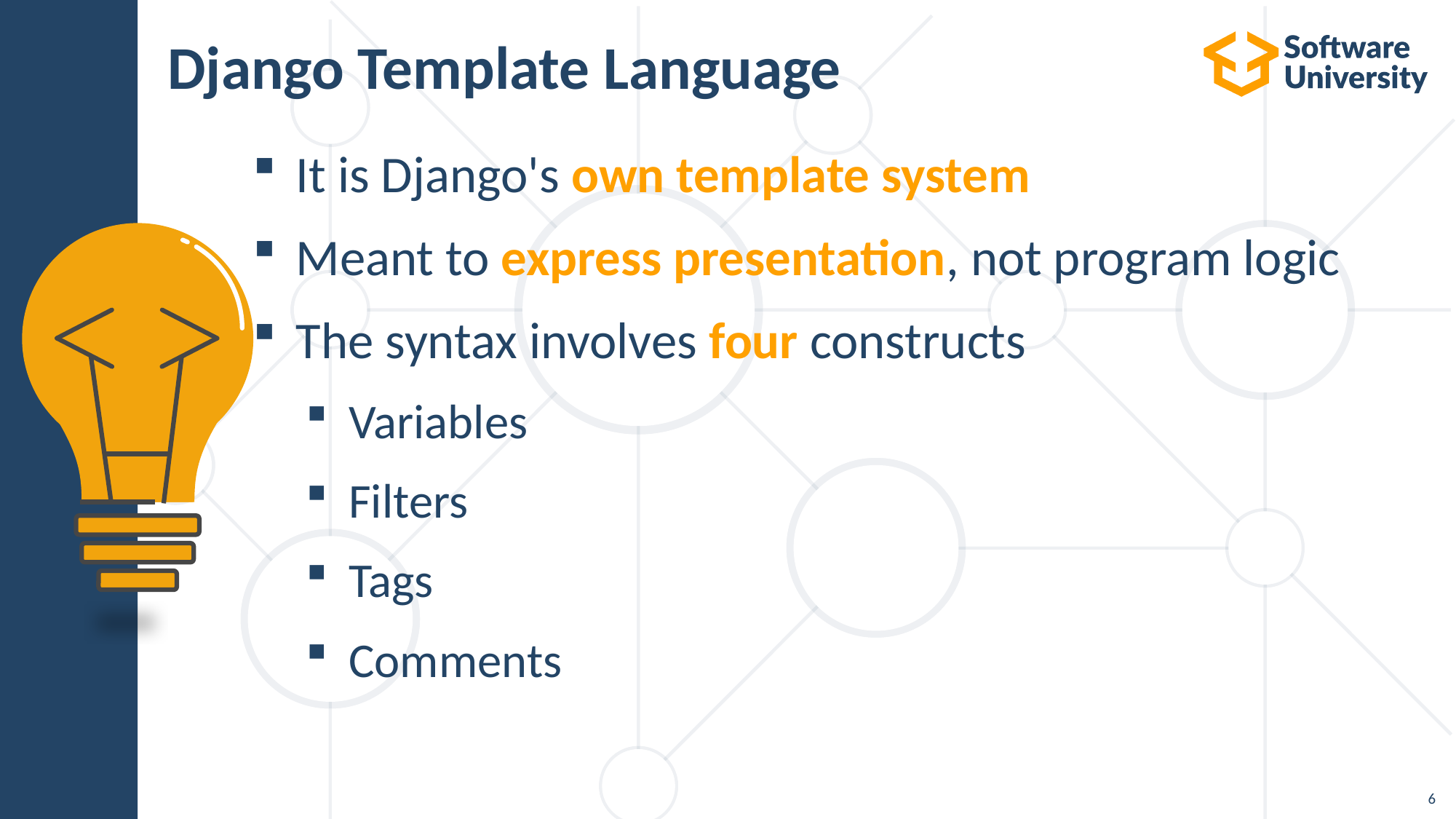

# Django Template Language
It is Django's own template system
Meant to express presentation, not program logic
The syntax involves four constructs
Variables
Filters
Tags
Comments

6